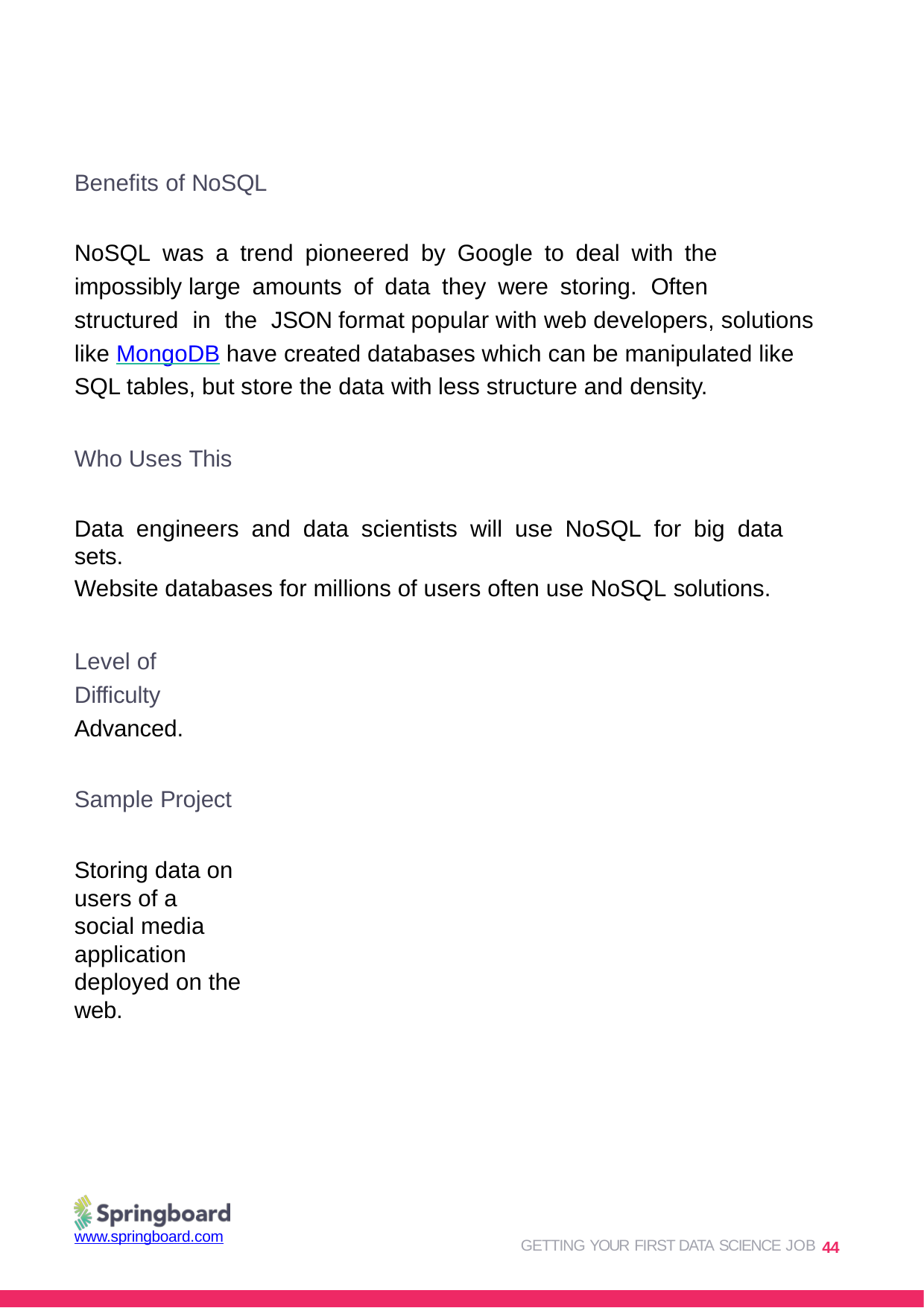

Benefits of NoSQL

NoSQL was a trend pioneered by Google to deal with the impossibly large amounts of data they were storing. Often structured in the JSON format popular with web developers, solutions like MongoDB have created databases which can be manipulated like SQL tables, but store the data with less structure and density.

Who Uses This

Data engineers and data scientists will use NoSQL for big data sets.
Website databases for millions of users often use NoSQL solutions.

Level of Difficulty Advanced.

Sample Project

Storing data on users of a social media application deployed on the web.

GETTING YOUR FIRST DATA SCIENCE JOB 44
www.springboard.com